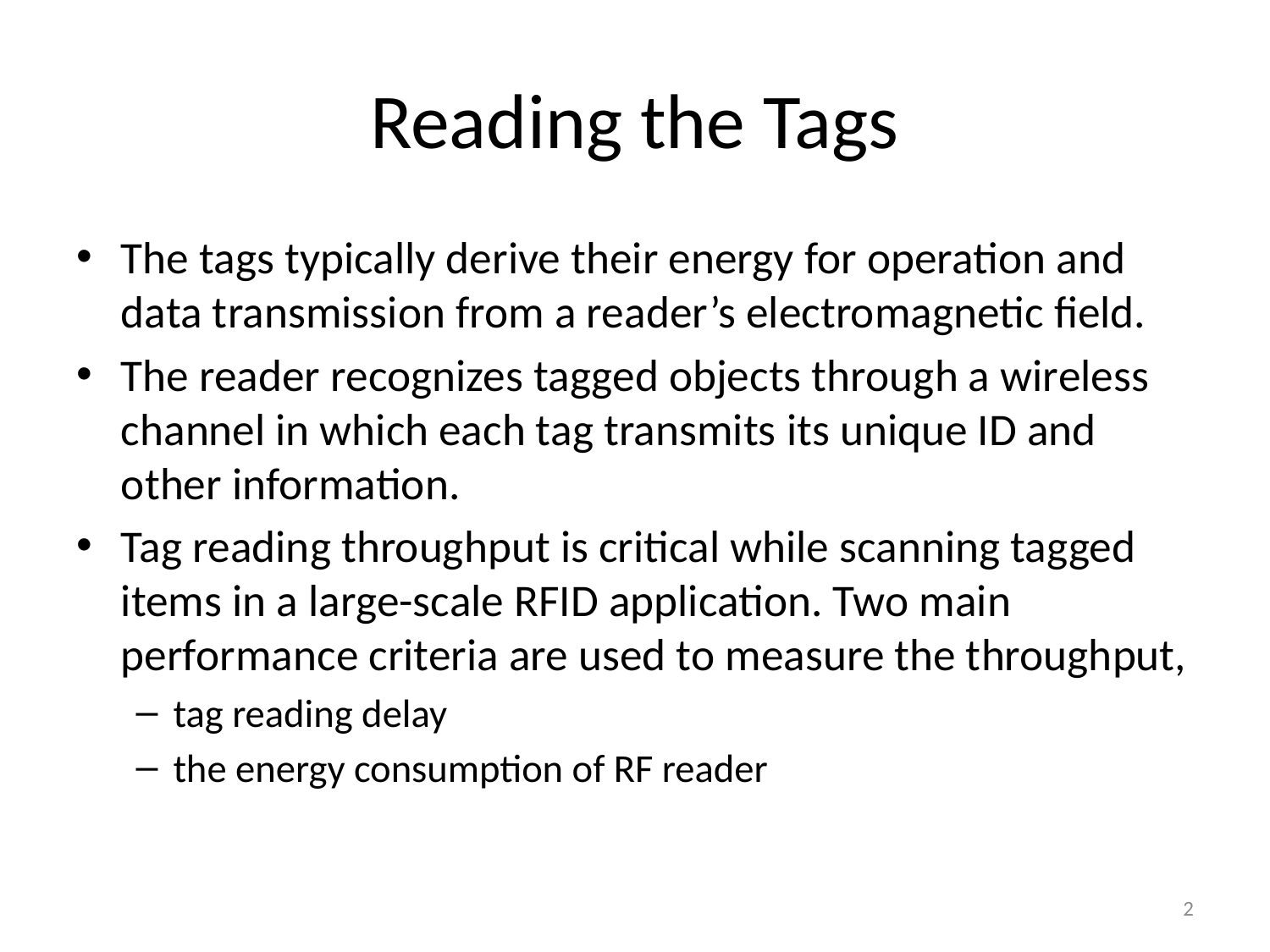

# Reading the Tags
The tags typically derive their energy for operation and data transmission from a reader’s electromagnetic field.
The reader recognizes tagged objects through a wireless channel in which each tag transmits its unique ID and other information.
Tag reading throughput is critical while scanning tagged items in a large-scale RFID application. Two main performance criteria are used to measure the throughput,
tag reading delay
the energy consumption of RF reader
2